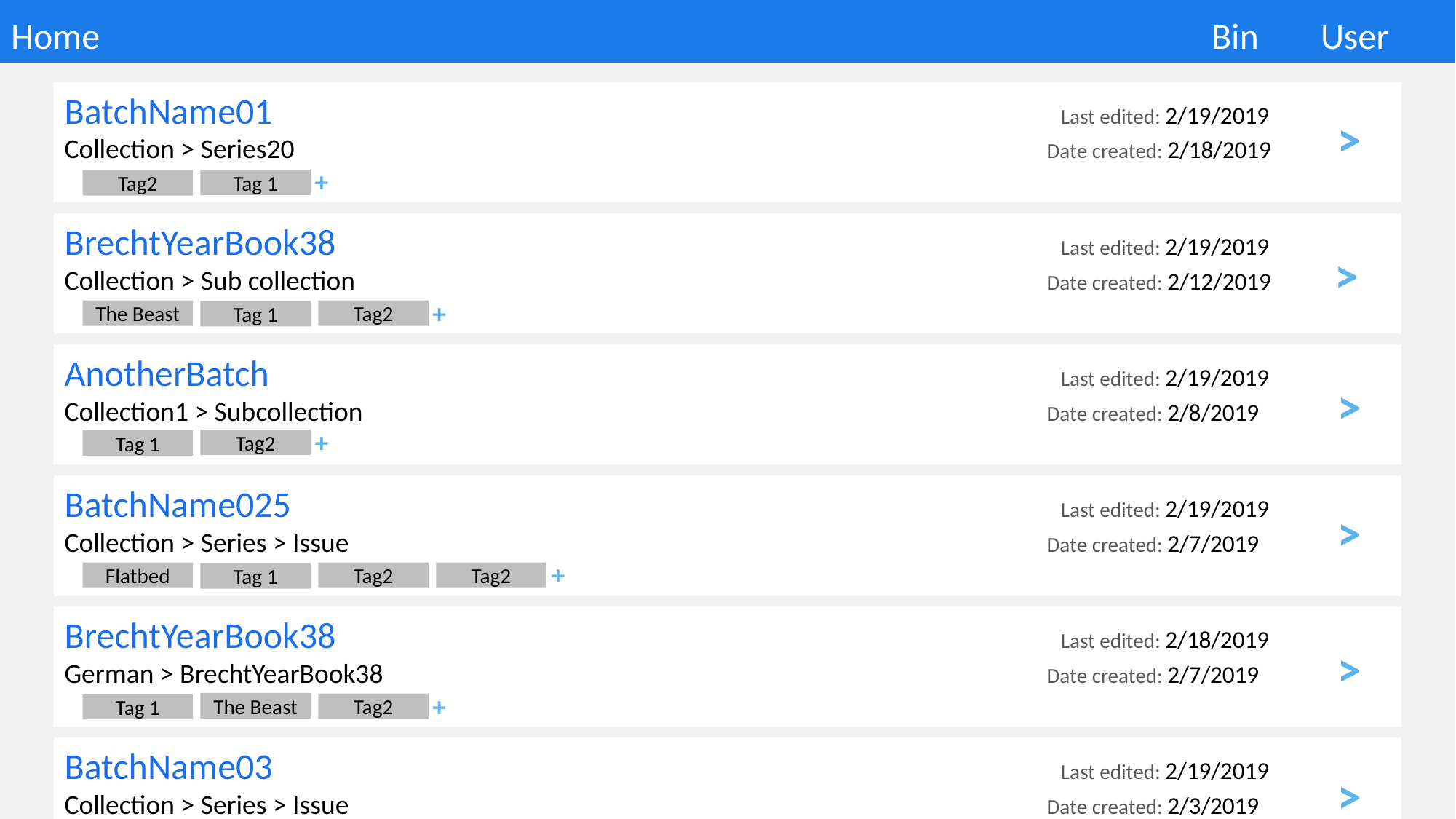

# Home           										Bin	User
BatchName01							 	   Last edited: 2/19/2019
Collection > Series20							Date created: 2/18/2019

>
+
Tag 1
Tag2
BrechtYearBook38						 	   Last edited: 2/19/2019
Collection > Sub collection							Date created: 2/12/2019

>
+
The Beast
Tag2
Tag 1
AnotherBatch							 	   Last edited: 2/19/2019
Collection1 > Subcollection							Date created: 2/8/2019

>
+
Tag2
Tag 1
BatchName025 						 	   Last edited: 2/19/2019
Collection > Series > Issue							Date created: 2/7/2019

>
+
Flatbed
Tag2
Tag2
Tag 1
BrechtYearBook38						 	   Last edited: 2/18/2019
German > BrechtYearBook38							Date created: 2/7/2019

>
+
The Beast
Tag2
Tag 1
BatchName03	 						 	   Last edited: 2/19/2019
Collection > Series > Issue 							Date created: 2/3/2019

>
+
The Beast
Tag2
Tag 1